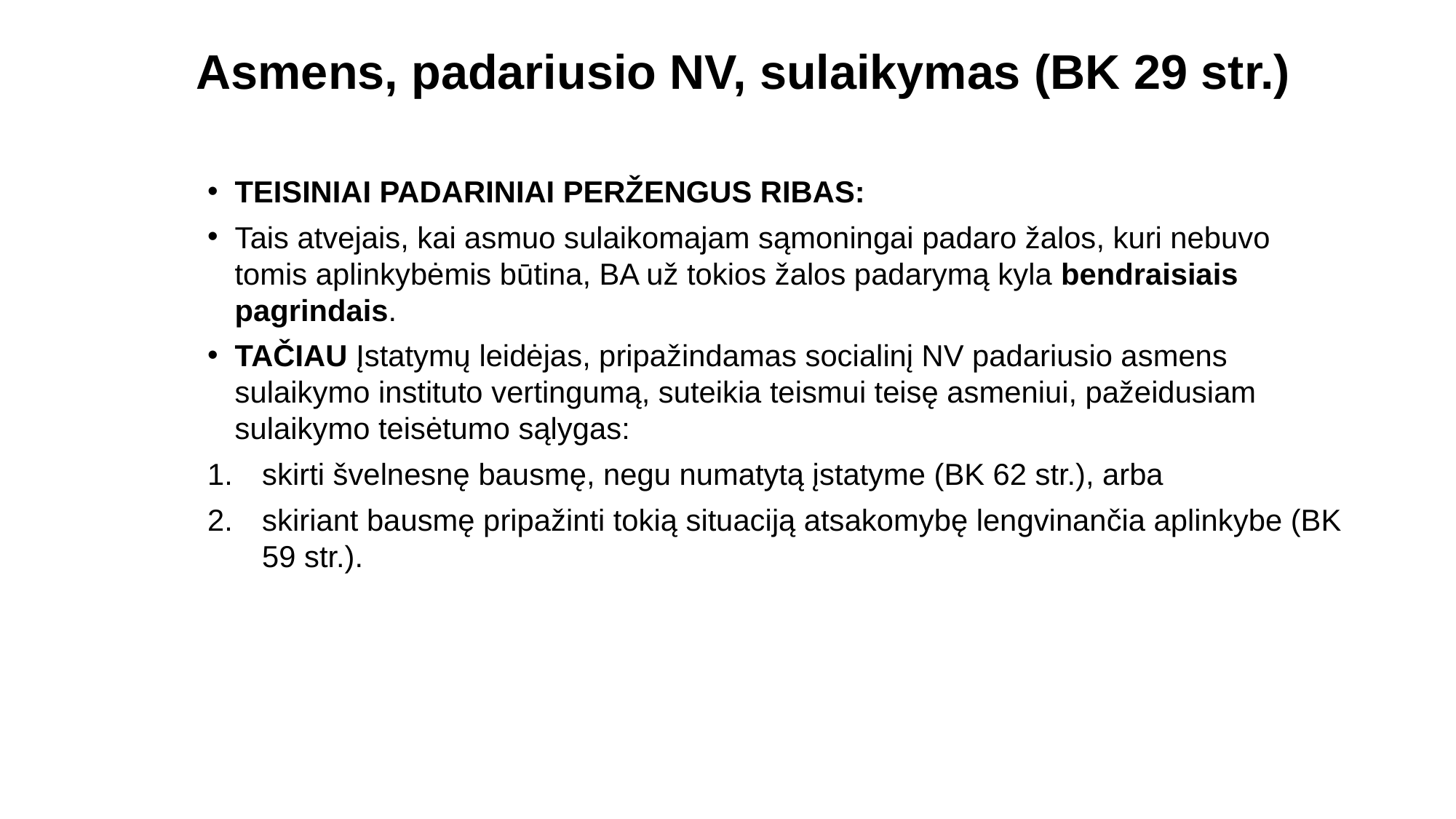

Asmens, padariusio NV, sulaikymas (BK 29 str.)
TEISINIAI PADARINIAI PERŽENGUS RIBAS:
Tais atvejais, kai asmuo sulaikomajam sąmoningai padaro žalos, kuri nebuvo tomis aplinkybėmis būtina, BA už tokios žalos padarymą kyla bendraisiais pagrindais.
TAČIAU Įstatymų leidėjas, pripažindamas socialinį NV padariusio asmens sulaikymo instituto vertingumą, suteikia teismui teisę asmeniui, pažeidusiam sulaikymo teisėtumo sąlygas:
skirti švelnesnę bausmę, negu numatytą įstatyme (BK 62 str.), arba
skiriant bausmę pripažinti tokią situaciją atsakomybę lengvinančia aplinkybe (BK 59 str.).